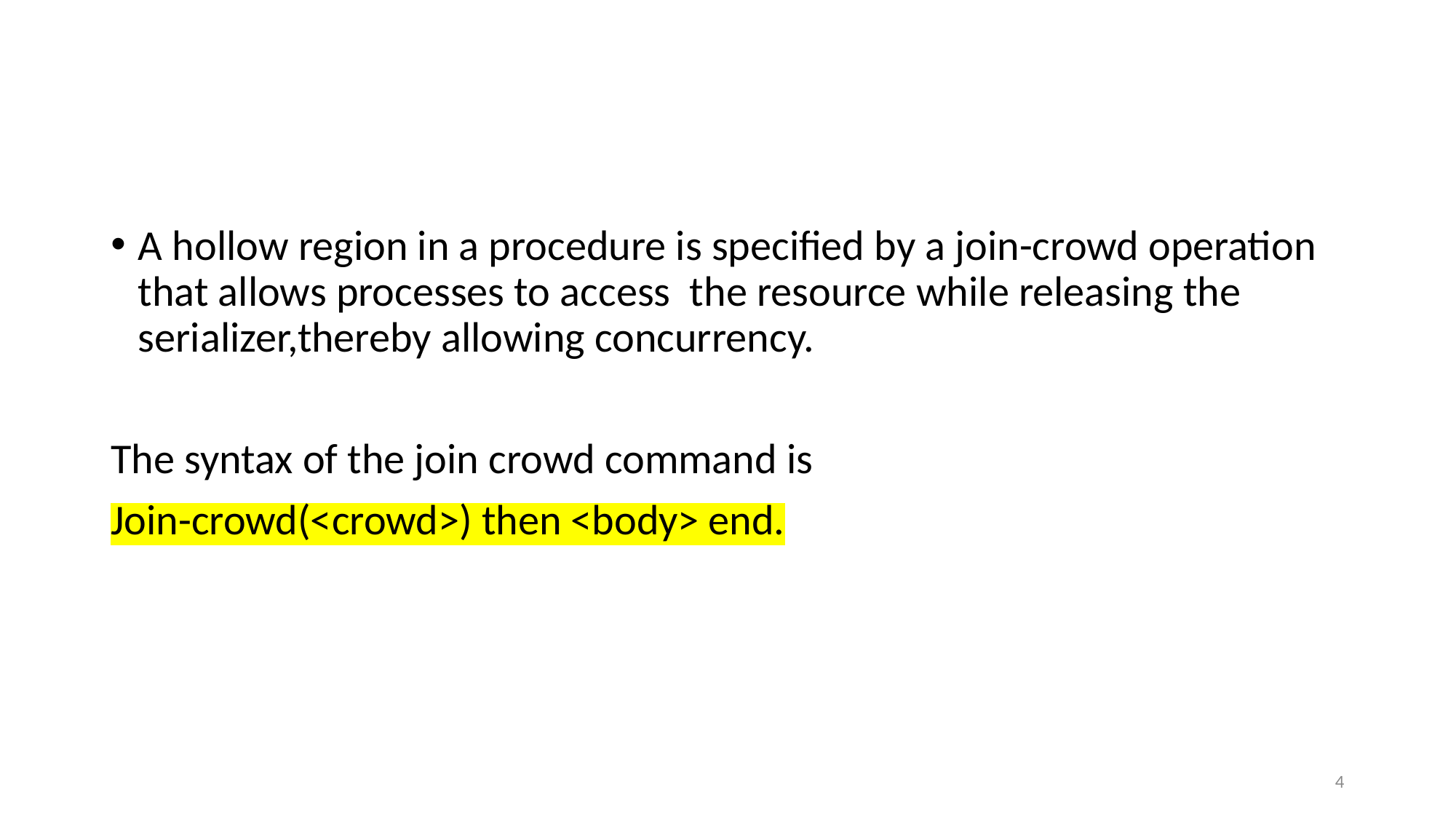

#
A hollow region in a procedure is specified by a join-crowd operation that allows processes to access  the resource while releasing the serializer,thereby allowing concurrency.

The syntax of the join crowd command is
Join-crowd(<crowd>) then <body> end.

4